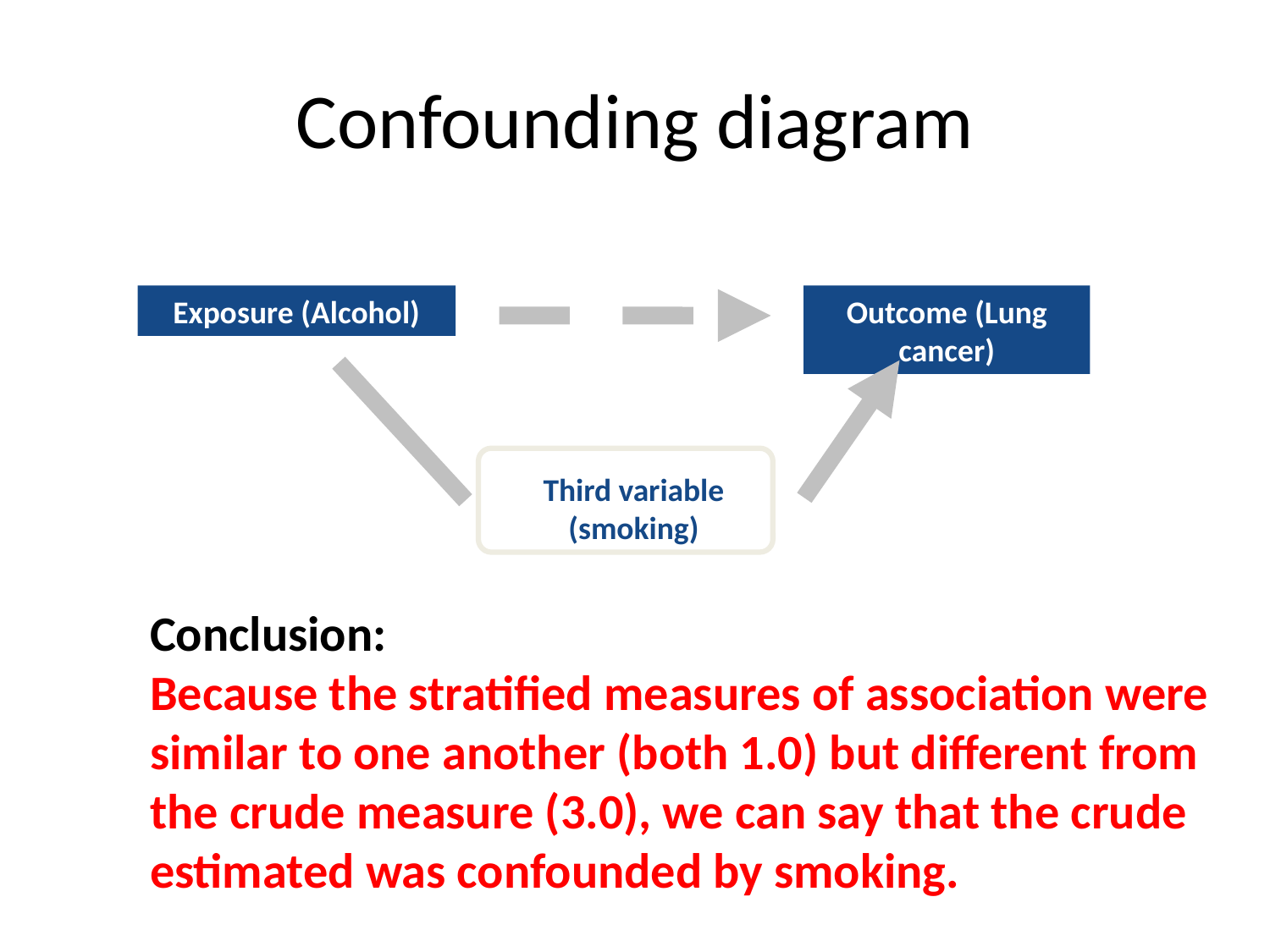

# Confounding diagram
Exposure (Alcohol)
Outcome (Lung cancer)

Third variable (smoking)
Conclusion:
Because the stratified measures of association were similar to one another (both 1.0) but different from the crude measure (3.0), we can say that the crude estimated was confounded by smoking.